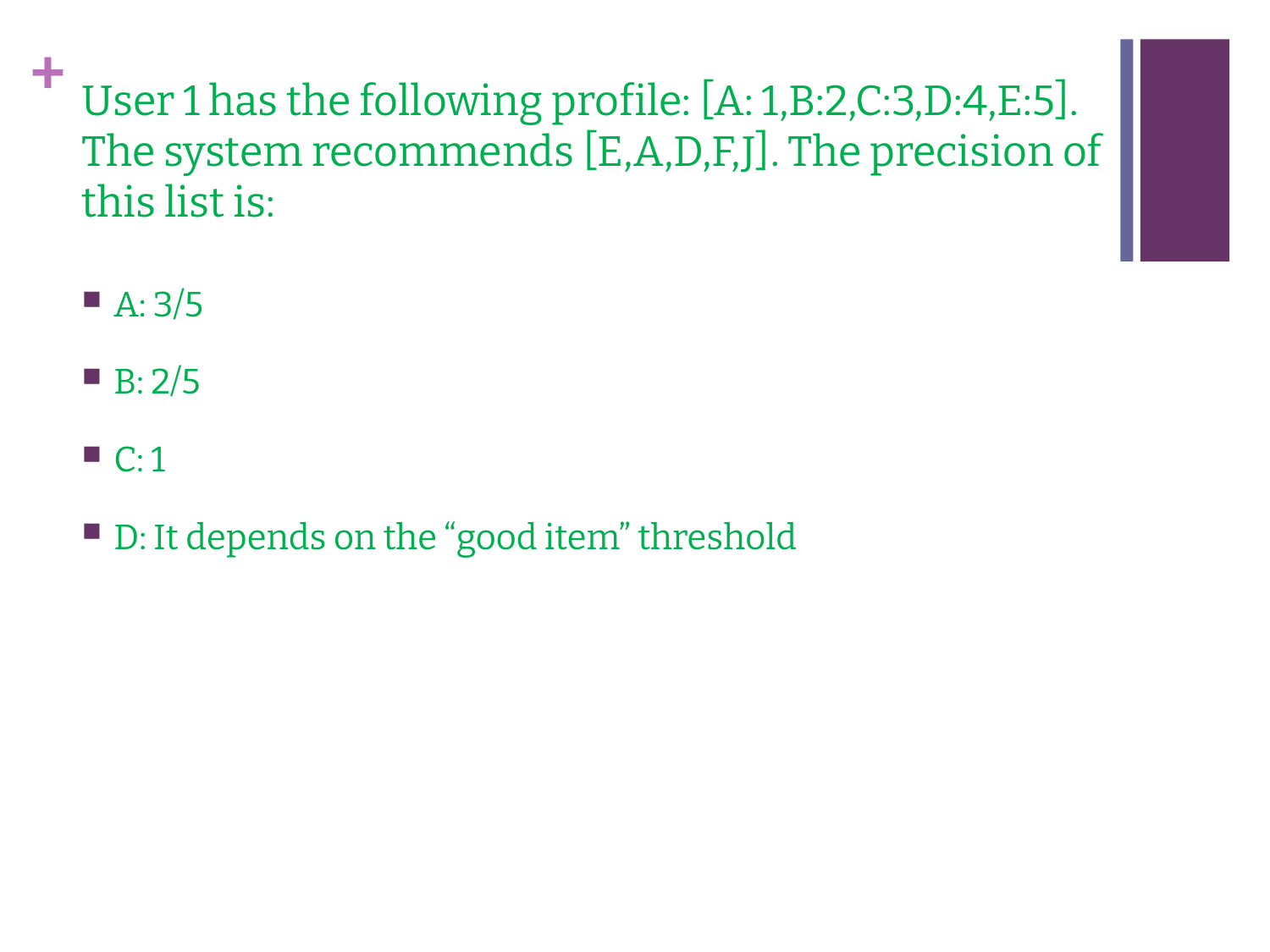

# User 1 has the following profile: [A: 1,B:2,C:3,D:4,E:5]. The system recommends [E,A,D,F,J]. The precision of this list is:
A: 3/5
B: 2/5
C: 1
D: It depends on the “good item” threshold